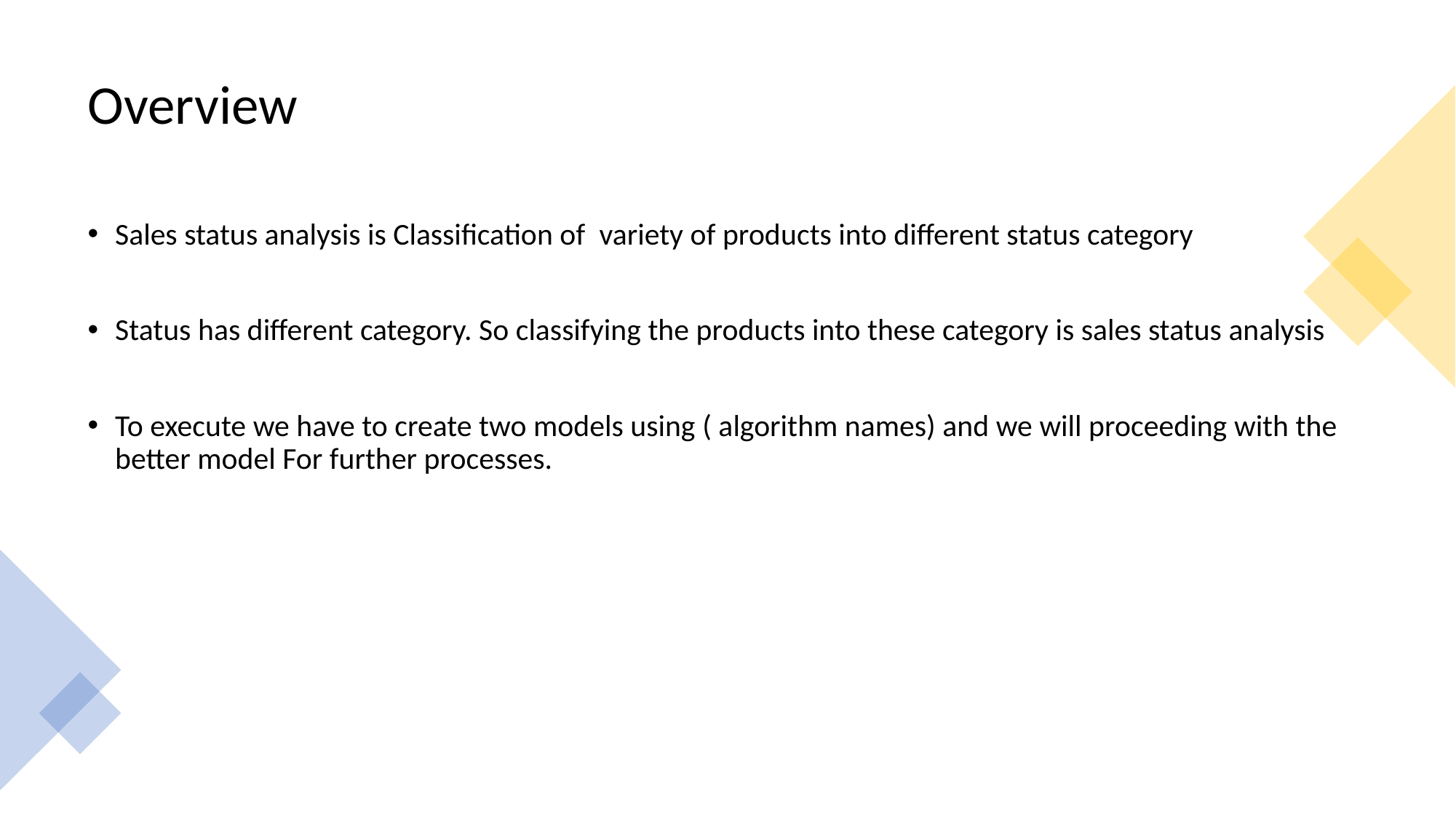

# Overview

Sales status analysis is Classification of  variety of products into different status category

Status has different category. So classifying the products into these category is sales status analysis

To execute we have to create two models using ( algorithm names) and we will proceeding with the better model For further processes.